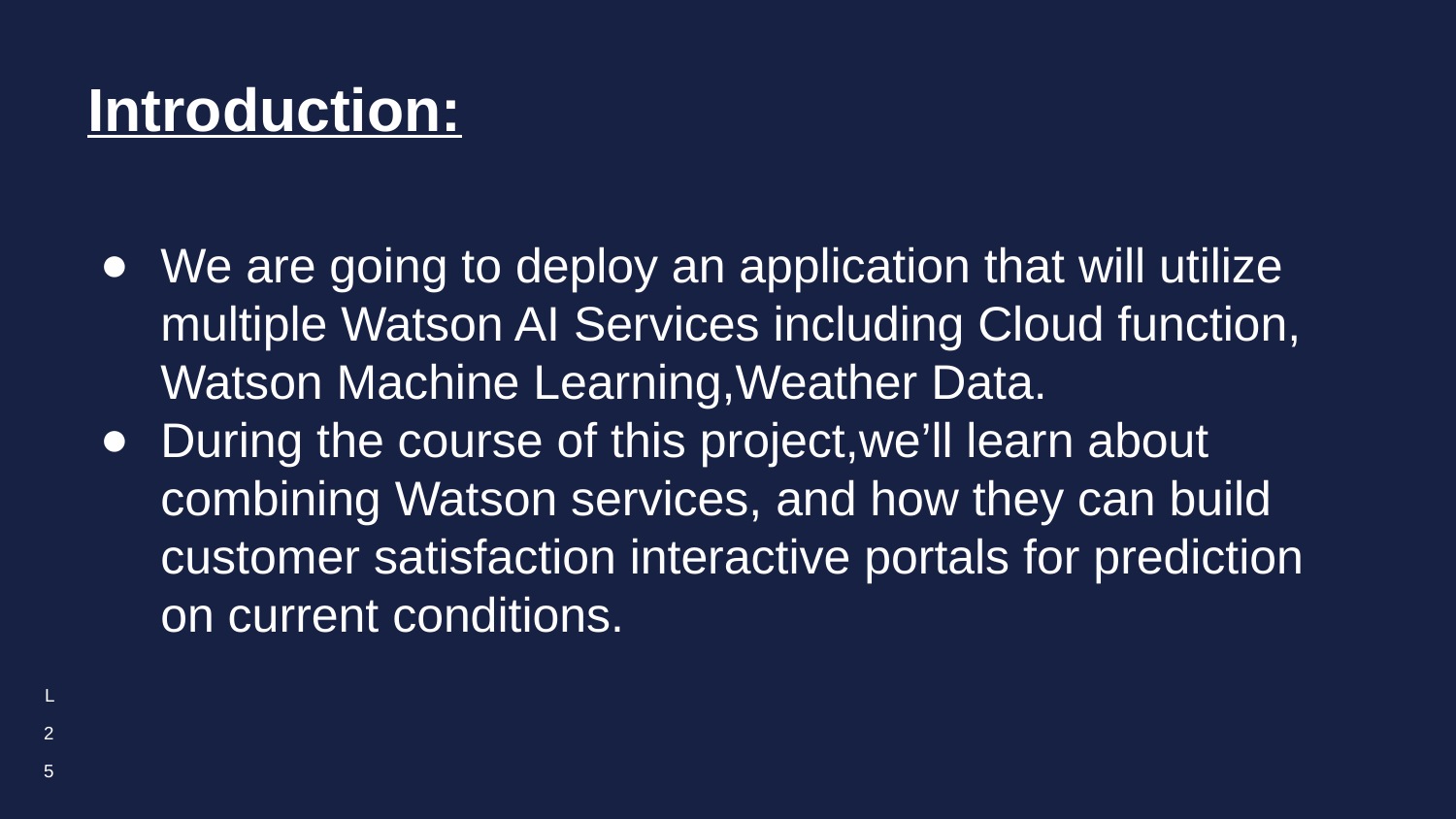

Introduction:
We are going to deploy an application that will utilize multiple Watson AI Services including Cloud function, Watson Machine Learning,Weather Data.
During the course of this project,we’ll learn about combining Watson services, and how they can build customer satisfaction interactive portals for prediction on current conditions.